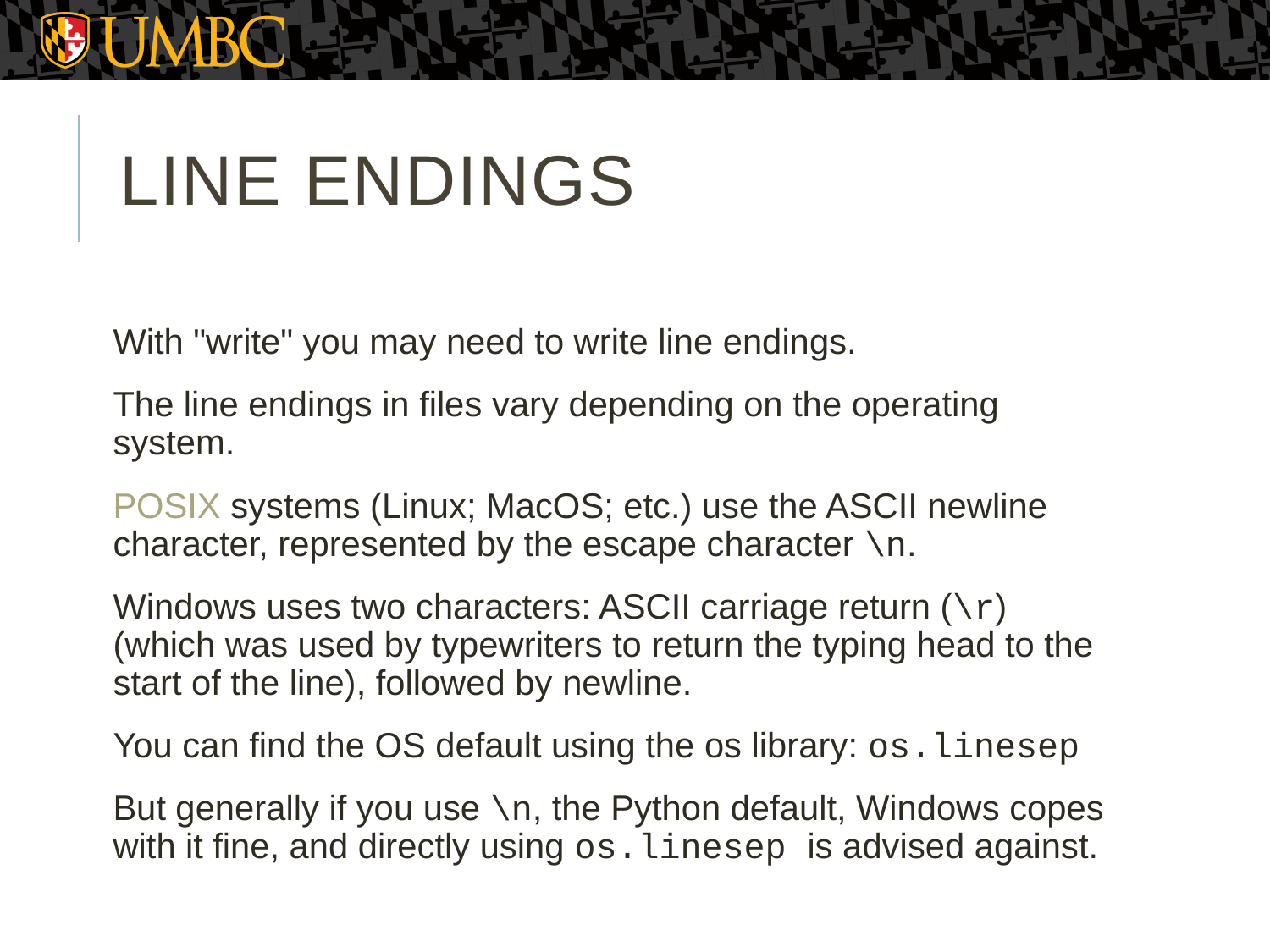

# Line endings
With "write" you may need to write line endings.
The line endings in files vary depending on the operating system.
POSIX systems (Linux; MacOS; etc.) use the ASCII newline character, represented by the escape character \n.
Windows uses two characters: ASCII carriage return (\r) (which was used by typewriters to return the typing head to the start of the line), followed by newline.
You can find the OS default using the os library: os.linesep
But generally if you use \n, the Python default, Windows copes with it fine, and directly using os.linesep is advised against.